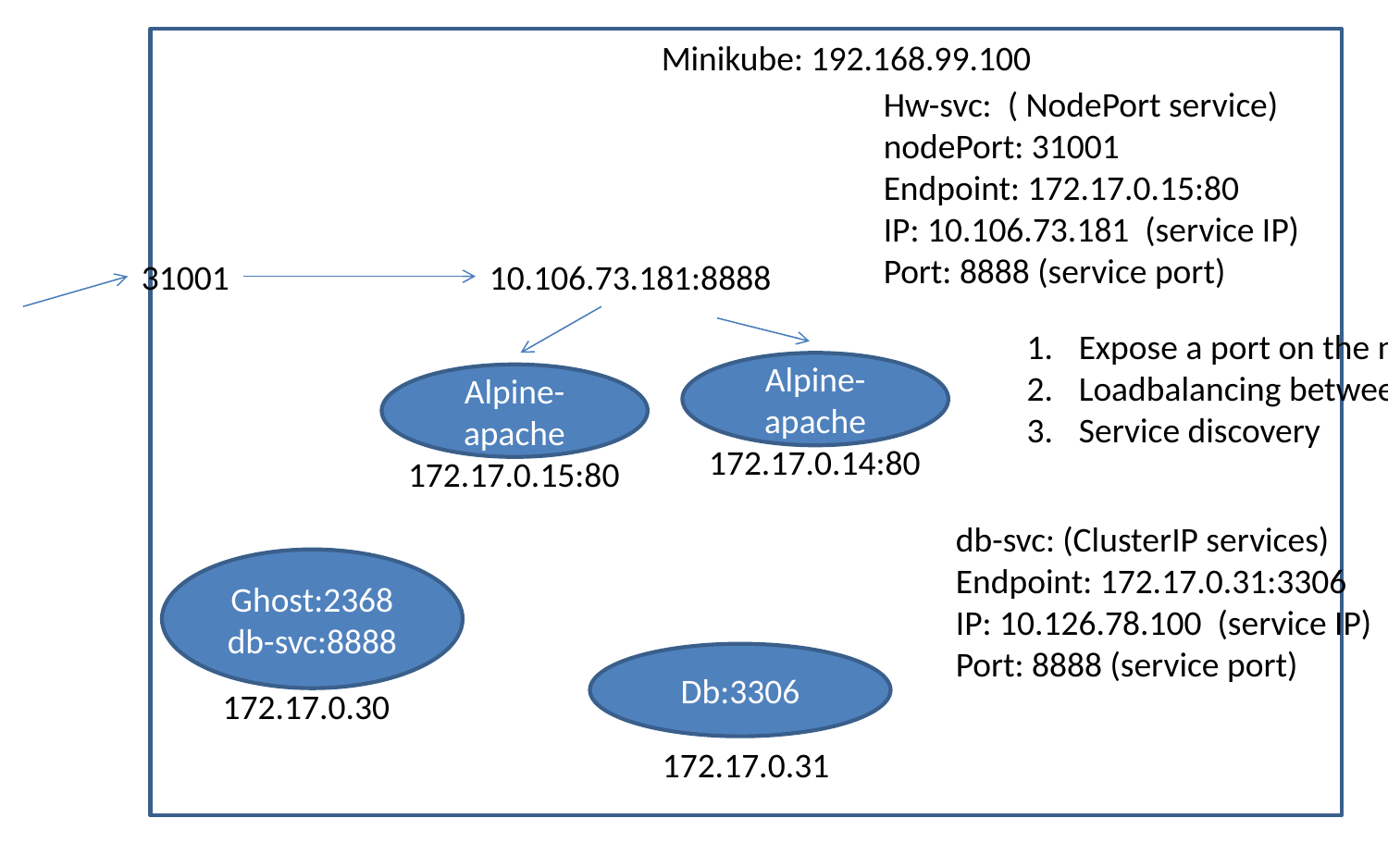

Minikube: 192.168.99.100
Hw-svc:  ( NodePort service)
nodePort: 31001
Endpoint: 172.17.0.15:80
IP: 10.106.73.181  (service IP)
Port: 8888 (service port)
31001
10.106.73.181:8888
Expose a port on the node
Loadbalancing between pods
Service discovery
Alpine-apache
Alpine-apache
172.17.0.14:80
172.17.0.15:80
db-svc: (ClusterIP services)
Endpoint: 172.17.0.31:3306
IP: 10.126.78.100  (service IP)
Port: 8888 (service port)
Ghost:2368
db-svc:8888
Db:3306
172.17.0.30
172.17.0.31